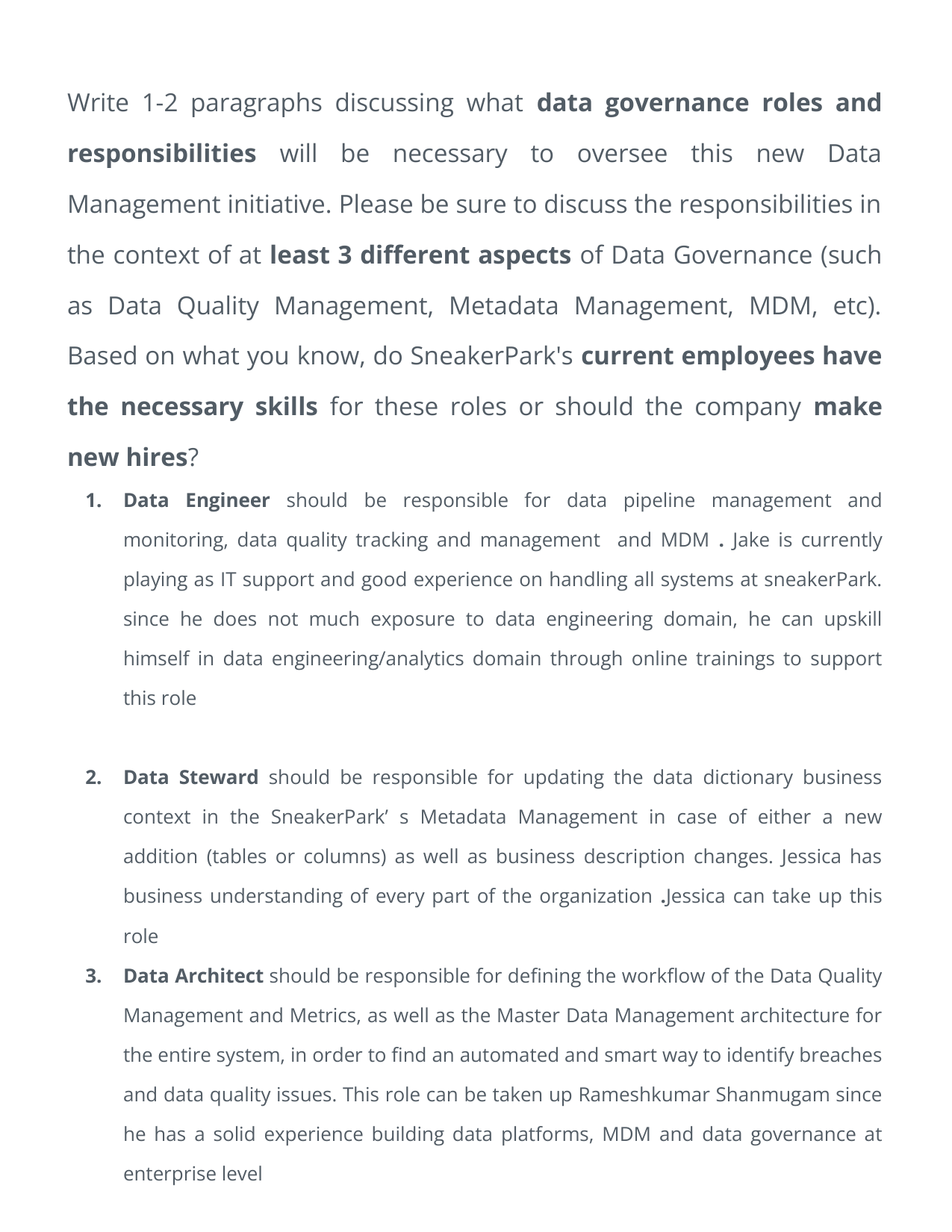

Write 1-2 paragraphs discussing what data governance roles and responsibilities will be necessary to oversee this new Data Management initiative. Please be sure to discuss the responsibilities in the context of at least 3 different aspects of Data Governance (such as Data Quality Management, Metadata Management, MDM, etc). Based on what you know, do SneakerPark's current employees have the necessary skills for these roles or should the company make new hires?
Data Engineer should be responsible for data pipeline management and monitoring, data quality tracking and management  and MDM . Jake is currently playing as IT support and good experience on handling all systems at sneakerPark. since he does not much exposure to data engineering domain, he can upskill himself in data engineering/analytics domain through online trainings to support this role

Data Steward should be responsible for updating the data dictionary business context in the SneakerPark’ s Metadata Management in case of either a new addition (tables or columns) as well as business description changes. Jessica has business understanding of every part of the organization .Jessica can take up this role
Data Architect should be responsible for defining the workflow of the Data Quality Management and Metrics, as well as the Master Data Management architecture for the entire system, in order to find an automated and smart way to identify breaches and data quality issues. This role can be taken up Rameshkumar Shanmugam since he has a solid experience building data platforms, MDM and data governance at enterprise level